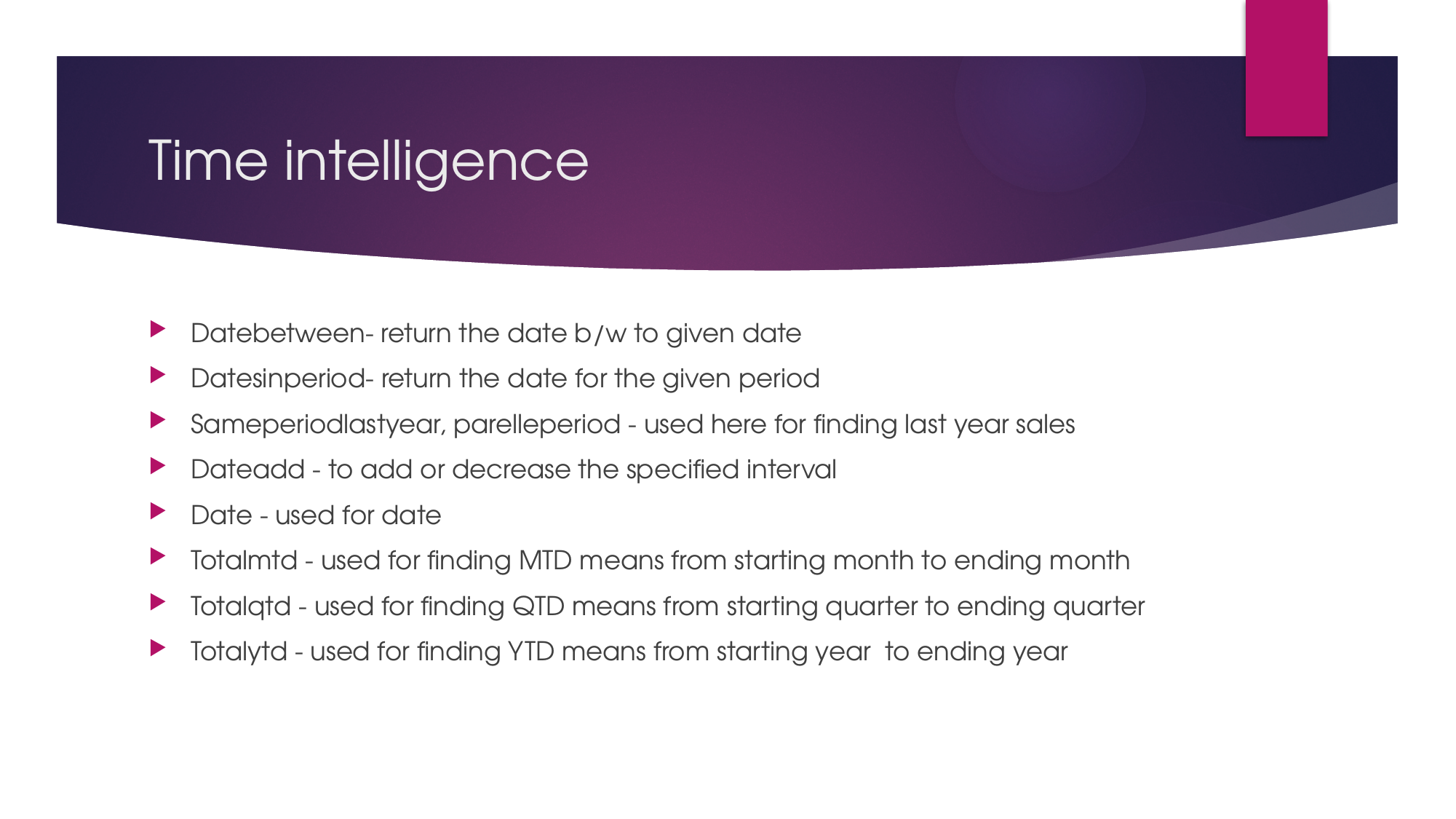

# Time intelligence
Datebetween- return the date b/w to given date
Datesinperiod- return the date for the given period
Sameperiodlastyear, parelleperiod - used here for finding last year sales
Dateadd - to add or decrease the specified interval
Date - used for date
Totalmtd - used for finding MTD means from starting month to ending month
Totalqtd - used for finding QTD means from starting quarter to ending quarter
Totalytd - used for finding YTD means from starting year  to ending year